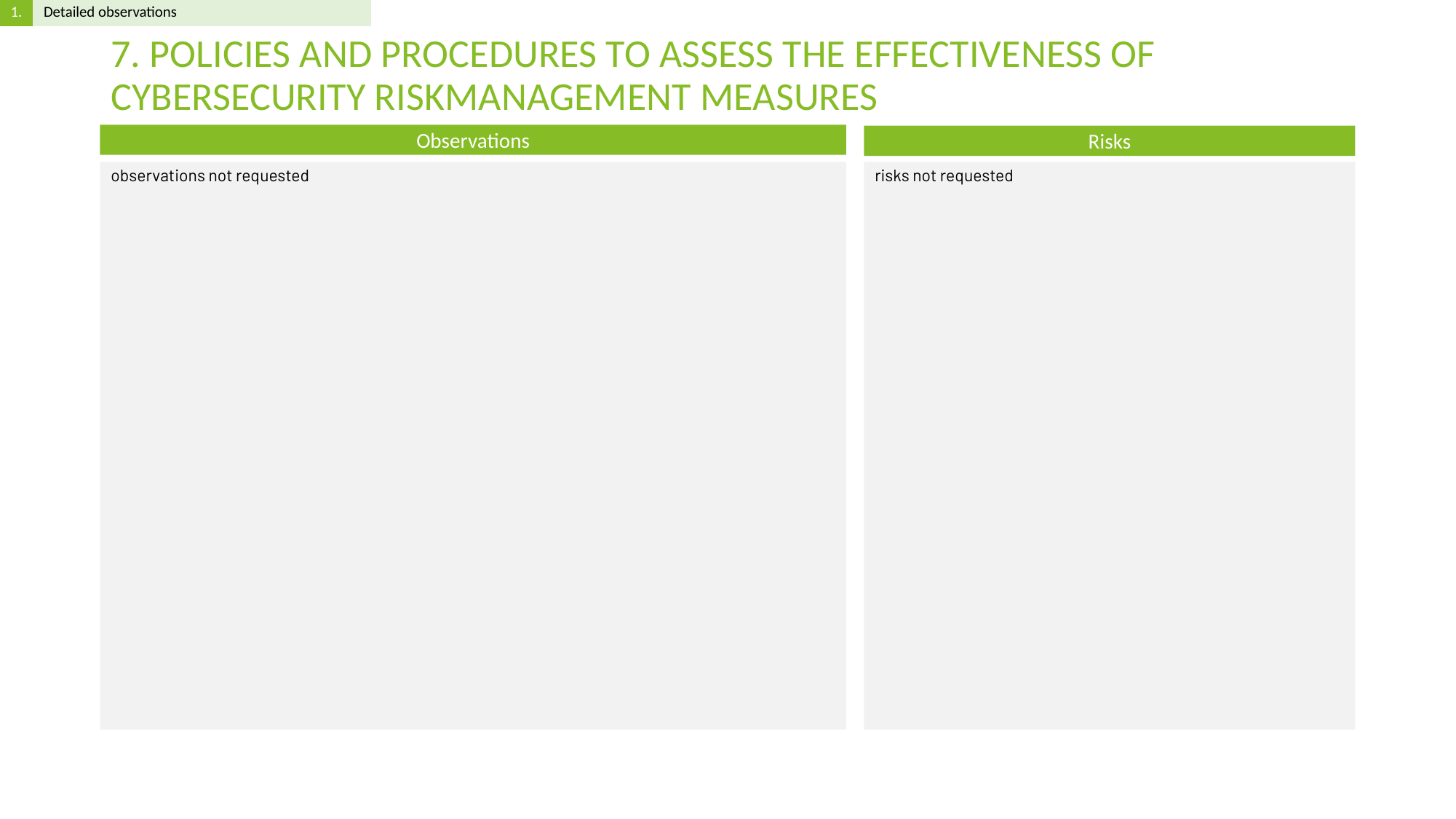

# 7. POLICIES AND PROCEDURES TO ASSESS THE EFFECTIVENESS OF CYBERSECURITY RISKMANAGEMENT MEASURES
observations not requested
risks not requested